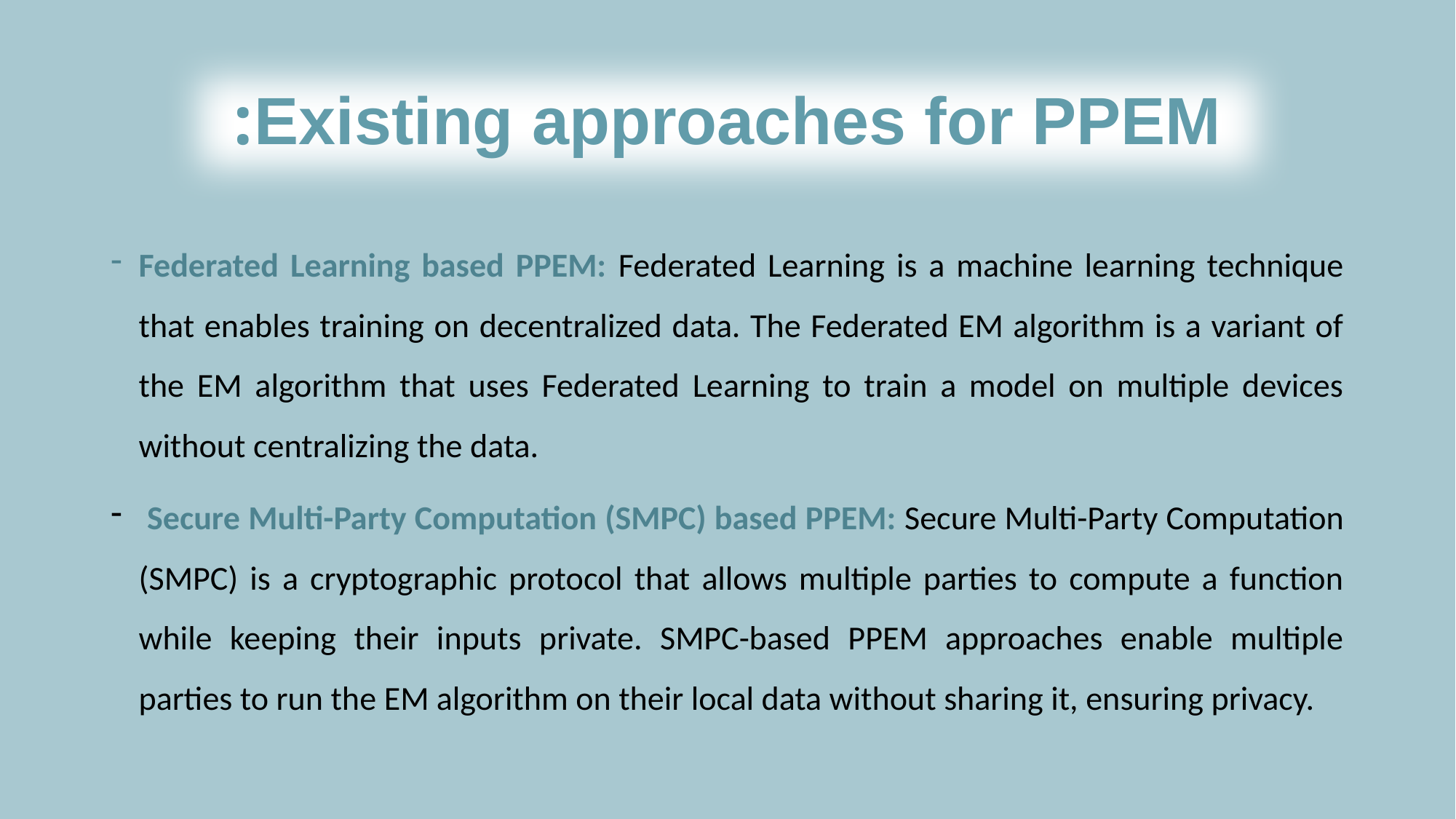

# Existing approaches for PPEM:
Federated Learning based PPEM: Federated Learning is a machine learning technique that enables training on decentralized data. The Federated EM algorithm is a variant of the EM algorithm that uses Federated Learning to train a model on multiple devices without centralizing the data.
 Secure Multi-Party Computation (SMPC) based PPEM: Secure Multi-Party Computation (SMPC) is a cryptographic protocol that allows multiple parties to compute a function while keeping their inputs private. SMPC-based PPEM approaches enable multiple parties to run the EM algorithm on their local data without sharing it, ensuring privacy.